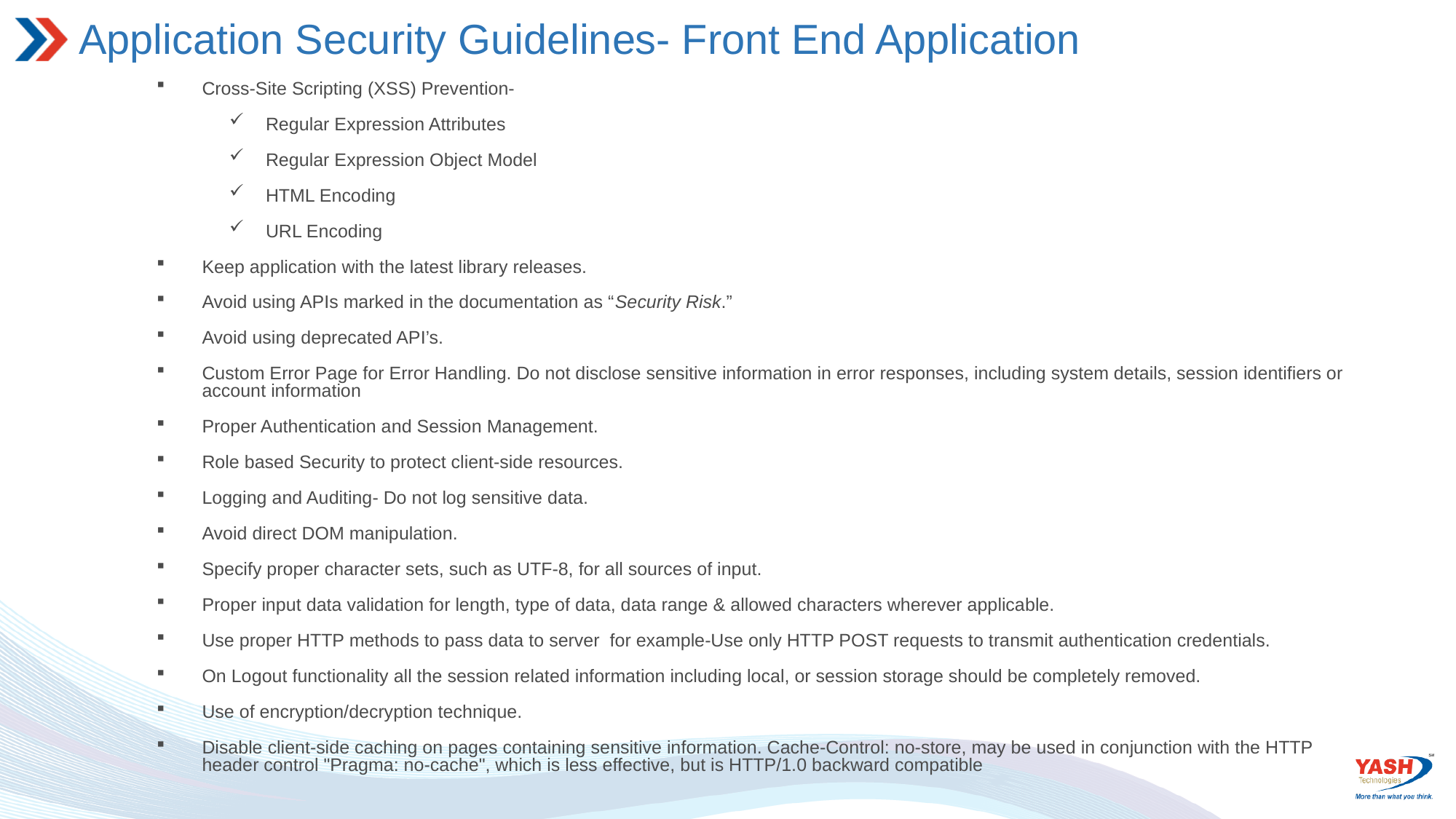

# Application Security Guidelines- Front End Application
Cross-Site Scripting (XSS) Prevention-
Regular Expression Attributes
Regular Expression Object Model
HTML Encoding
URL Encoding
Keep application with the latest library releases.
Avoid using APIs marked in the documentation as “Security Risk.”
Avoid using deprecated API’s.
Custom Error Page for Error Handling. Do not disclose sensitive information in error responses, including system details, session identifiers or account information
Proper Authentication and Session Management.
Role based Security to protect client-side resources.
Logging and Auditing- Do not log sensitive data.
Avoid direct DOM manipulation.
Specify proper character sets, such as UTF-8, for all sources of input.
Proper input data validation for length, type of data, data range & allowed characters wherever applicable.
Use proper HTTP methods to pass data to server  for example-Use only HTTP POST requests to transmit authentication credentials.
On Logout functionality all the session related information including local, or session storage should be completely removed.
Use of encryption/decryption technique.
Disable client-side caching on pages containing sensitive information. Cache-Control: no-store, may be used in conjunction with the HTTP header control "Pragma: no-cache", which is less effective, but is HTTP/1.0 backward compatible